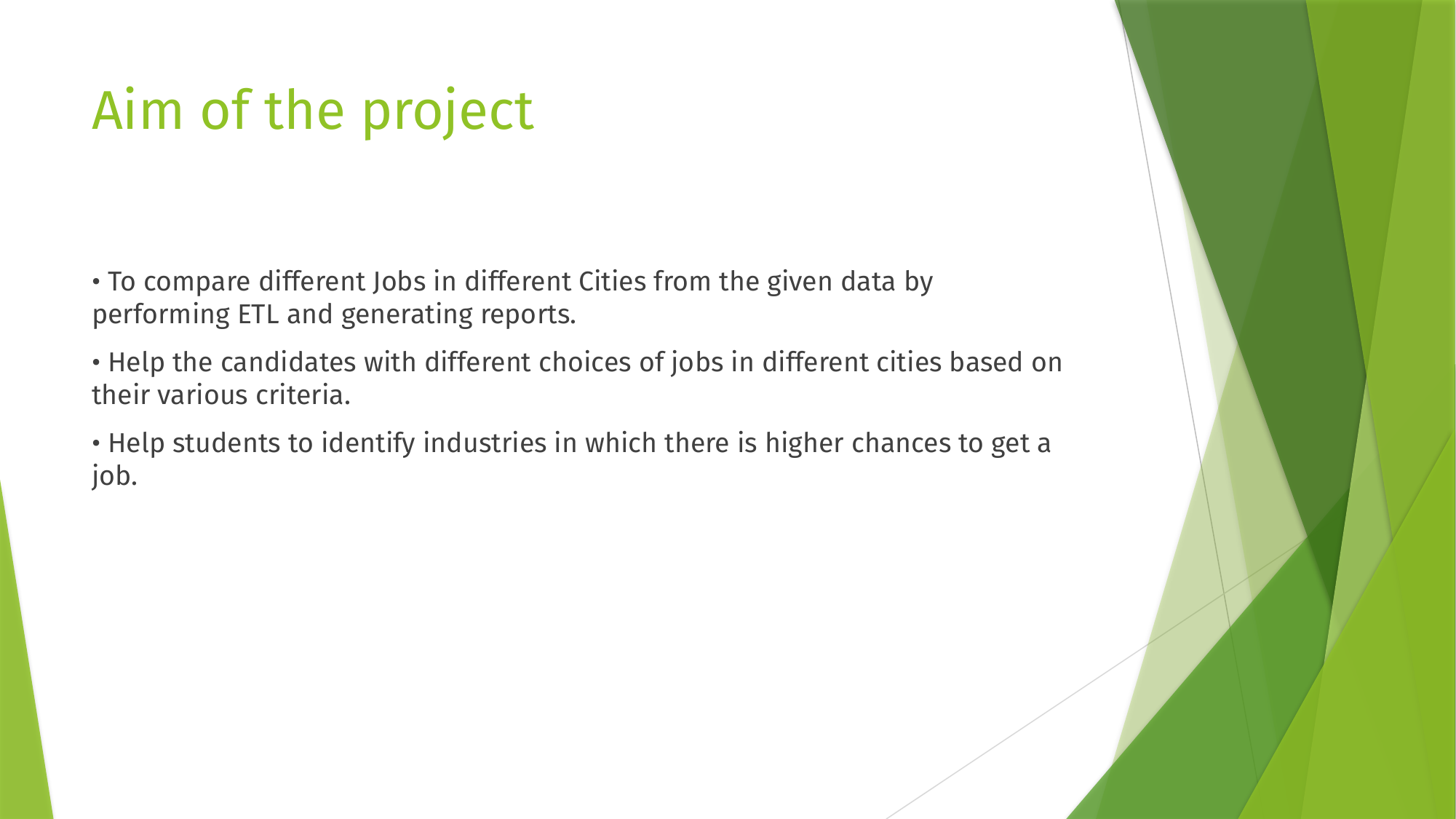

# Aim of the project
• To compare different Jobs in different Cities from the given data by         performing ETL and generating reports.
• Help the candidates with different choices of jobs in different cities based on their various criteria.
• Help students to identify industries in which there is higher chances to get a job.